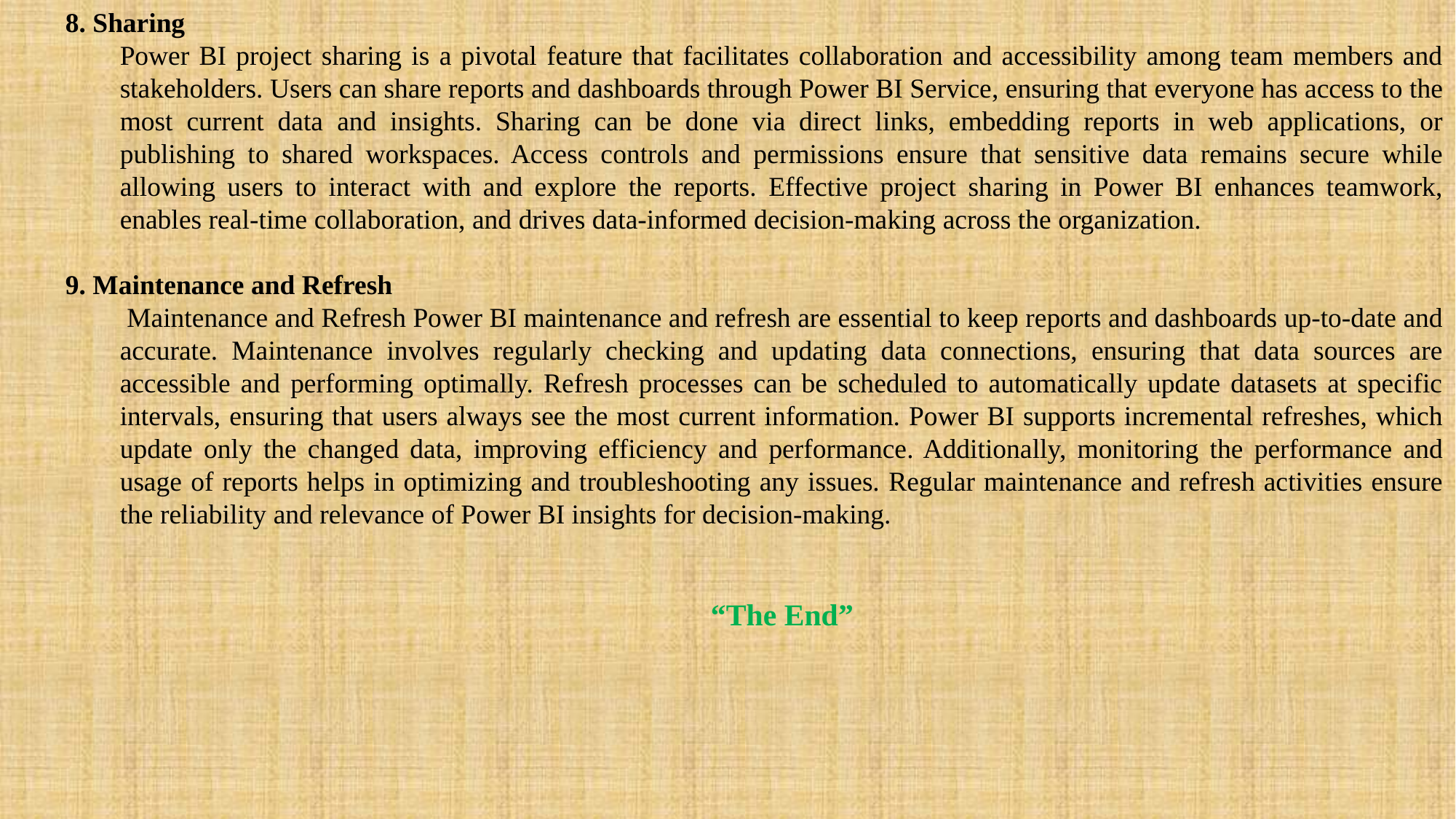

8. Sharing
Power BI project sharing is a pivotal feature that facilitates collaboration and accessibility among team members and stakeholders. Users can share reports and dashboards through Power BI Service, ensuring that everyone has access to the most current data and insights. Sharing can be done via direct links, embedding reports in web applications, or publishing to shared workspaces. Access controls and permissions ensure that sensitive data remains secure while allowing users to interact with and explore the reports. Effective project sharing in Power BI enhances teamwork, enables real-time collaboration, and drives data-informed decision-making across the organization.

9. Maintenance and Refresh
 Maintenance and Refresh Power BI maintenance and refresh are essential to keep reports and dashboards up-to-date and accurate. Maintenance involves regularly checking and updating data connections, ensuring that data sources are accessible and performing optimally. Refresh processes can be scheduled to automatically update datasets at specific intervals, ensuring that users always see the most current information. Power BI supports incremental refreshes, which update only the changed data, improving efficiency and performance. Additionally, monitoring the performance and usage of reports helps in optimizing and troubleshooting any issues. Regular maintenance and refresh activities ensure the reliability and relevance of Power BI insights for decision-making.

“The End”